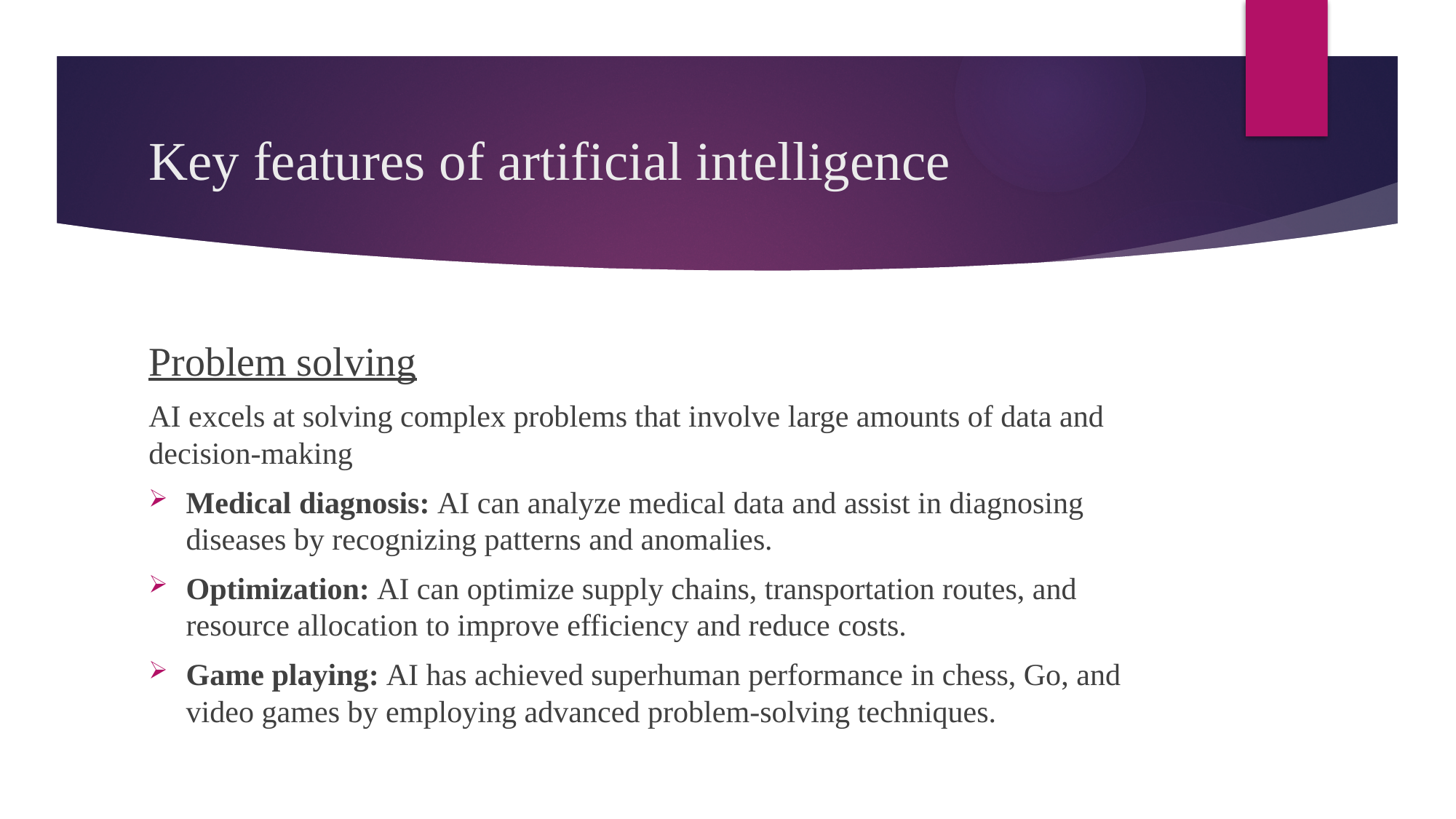

# Key features of artificial intelligence
Problem solving
AI excels at solving complex problems that involve large amounts of data and decision-making
Medical diagnosis: AI can analyze medical data and assist in diagnosing diseases by recognizing patterns and anomalies.
Optimization: AI can optimize supply chains, transportation routes, and resource allocation to improve efficiency and reduce costs.
Game playing: AI has achieved superhuman performance in chess, Go, and video games by employing advanced problem-solving techniques.